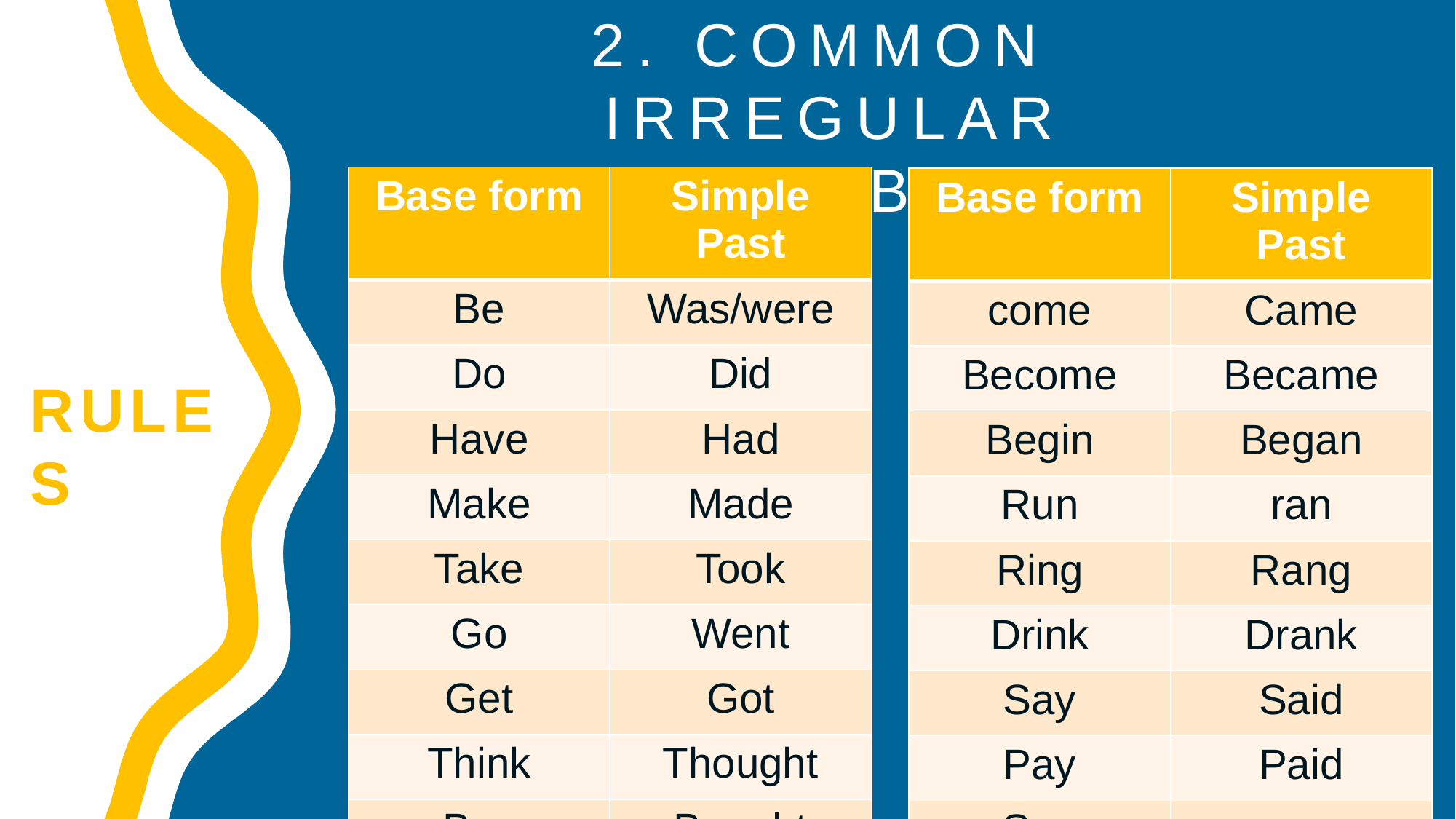

2. Common
irregular verbs
| Base form | Simple Past |
| --- | --- |
| Be | Was/were |
| Do | Did |
| Have | Had |
| Make | Made |
| Take | Took |
| Go | Went |
| Get | Got |
| Think | Thought |
| Buy | Bought |
| Base form | Simple Past |
| --- | --- |
| come | Came |
| Become | Became |
| Begin | Began |
| Run | ran |
| Ring | Rang |
| Drink | Drank |
| Say | Said |
| Pay | Paid |
| See | saw |
RULES